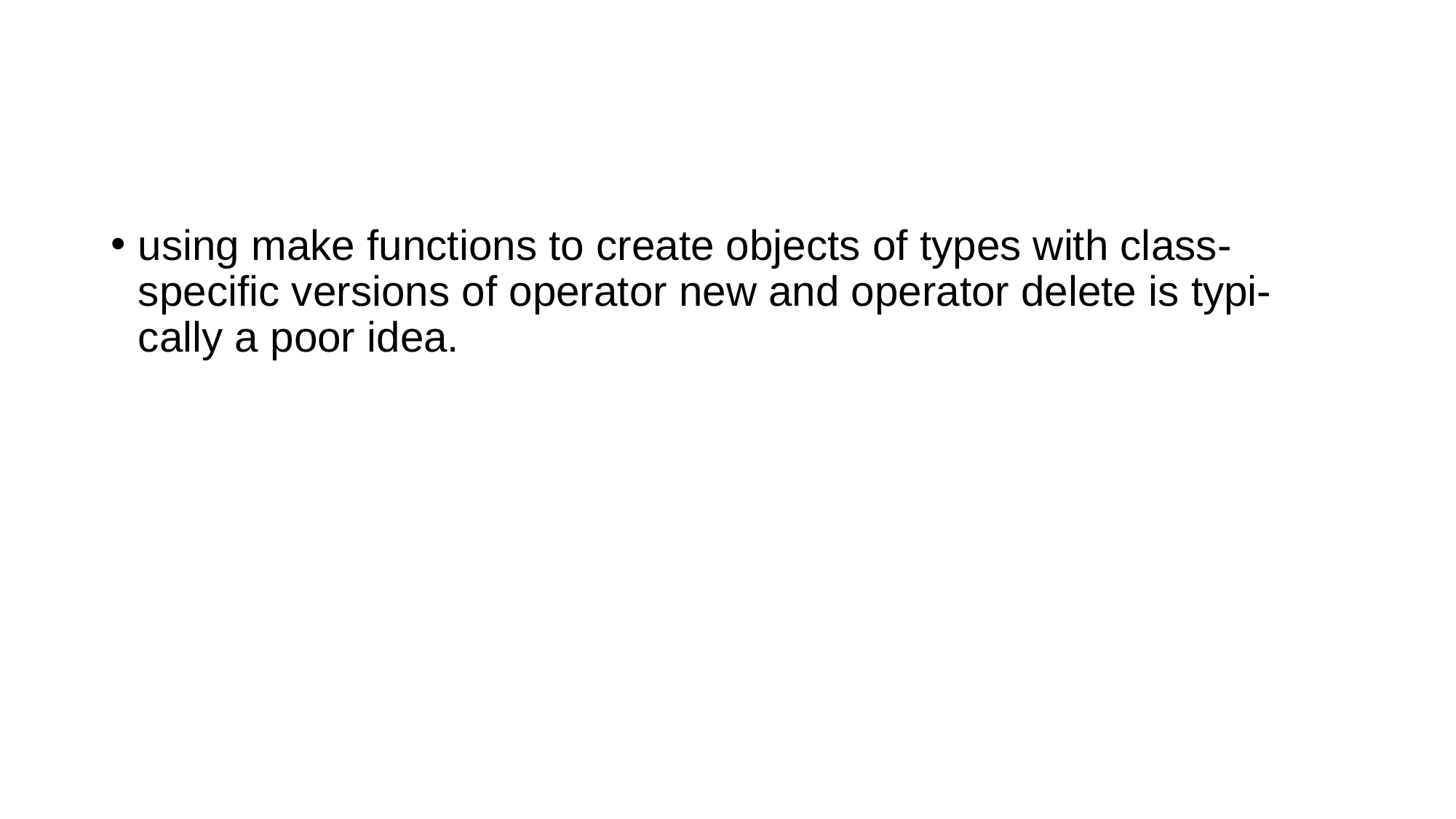

#
using make functions to create objects of types with class-specific versions of operator new and operator delete is typi‐cally a poor idea.